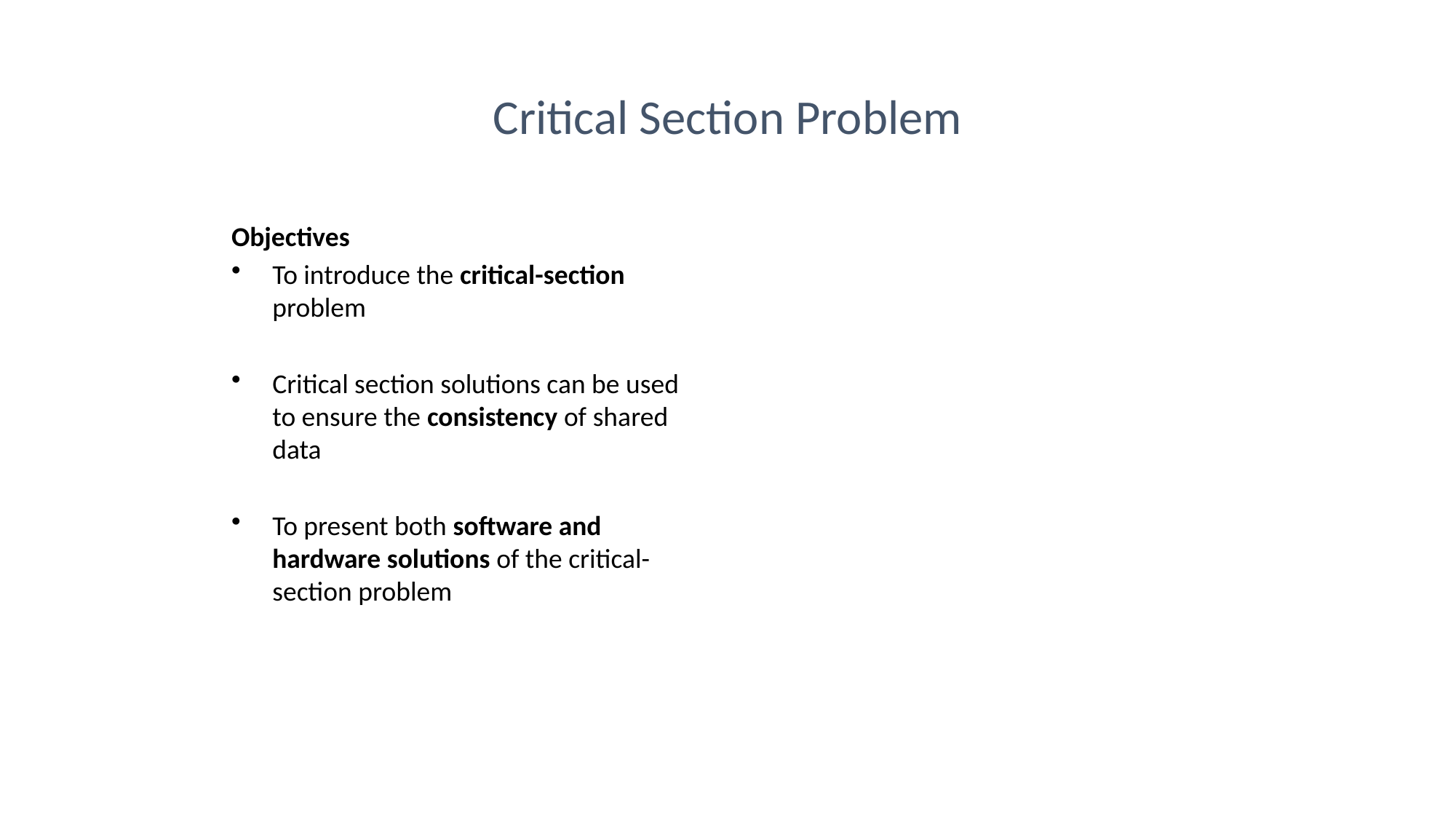

Critical Section Problem
Objectives
To introduce the critical-section problem

Critical section solutions can be used to ensure the consistency of shared data

To present both software and hardware solutions of the critical-section problem